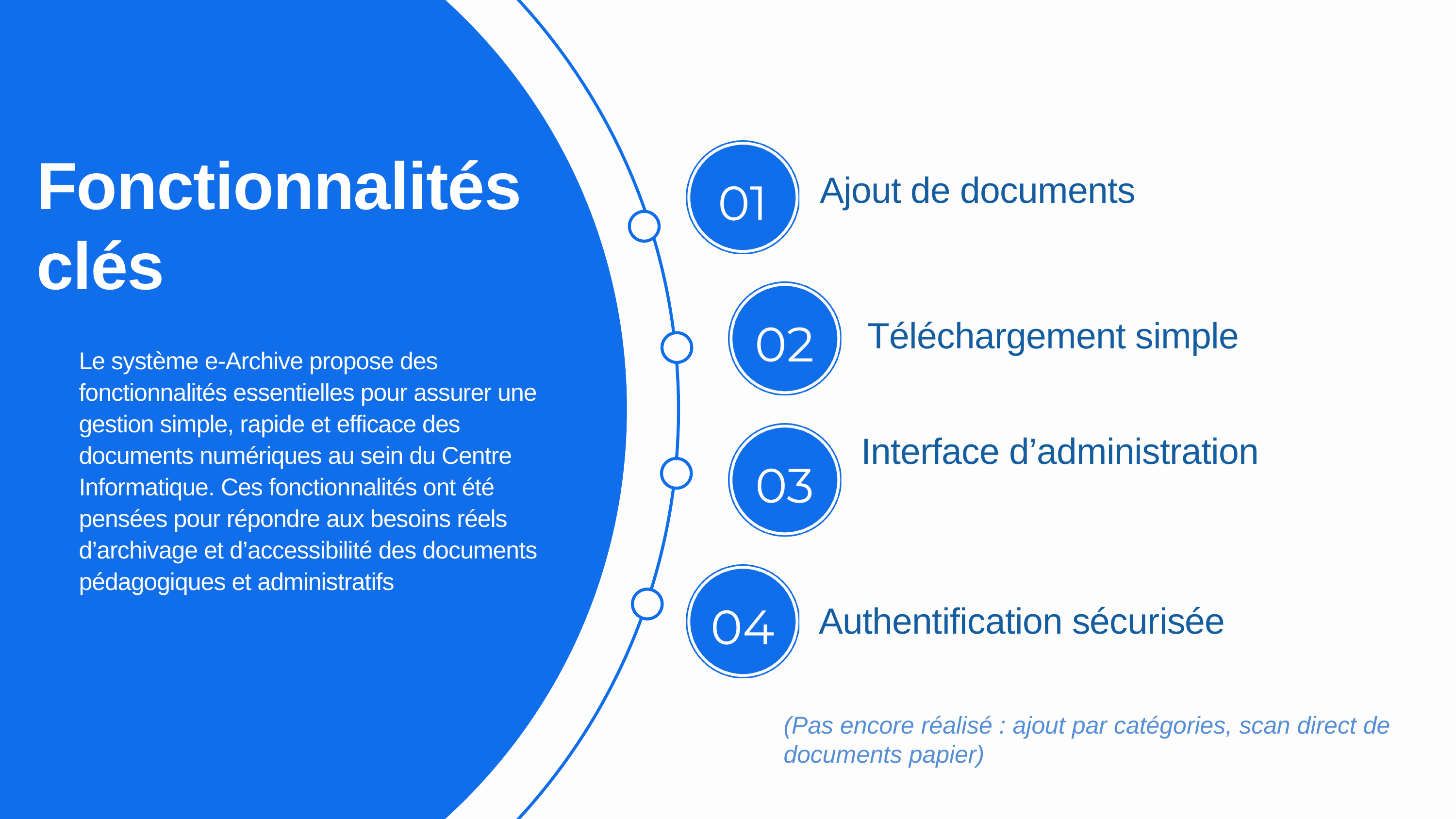

Fonctionnalités clés
01
Ajout de documents

02
Téléchargement simple

Le système e-Archive propose des fonctionnalités essentielles pour assurer une gestion simple, rapide et efficace des documents numériques au sein du Centre Informatique. Ces fonctionnalités ont été pensées pour répondre aux besoins réels d’archivage et d’accessibilité des documents pédagogiques et administratifs

 Interface d’administration
03

04

Authentification sécurisée
(Pas encore réalisé : ajout par catégories, scan direct de documents papier)